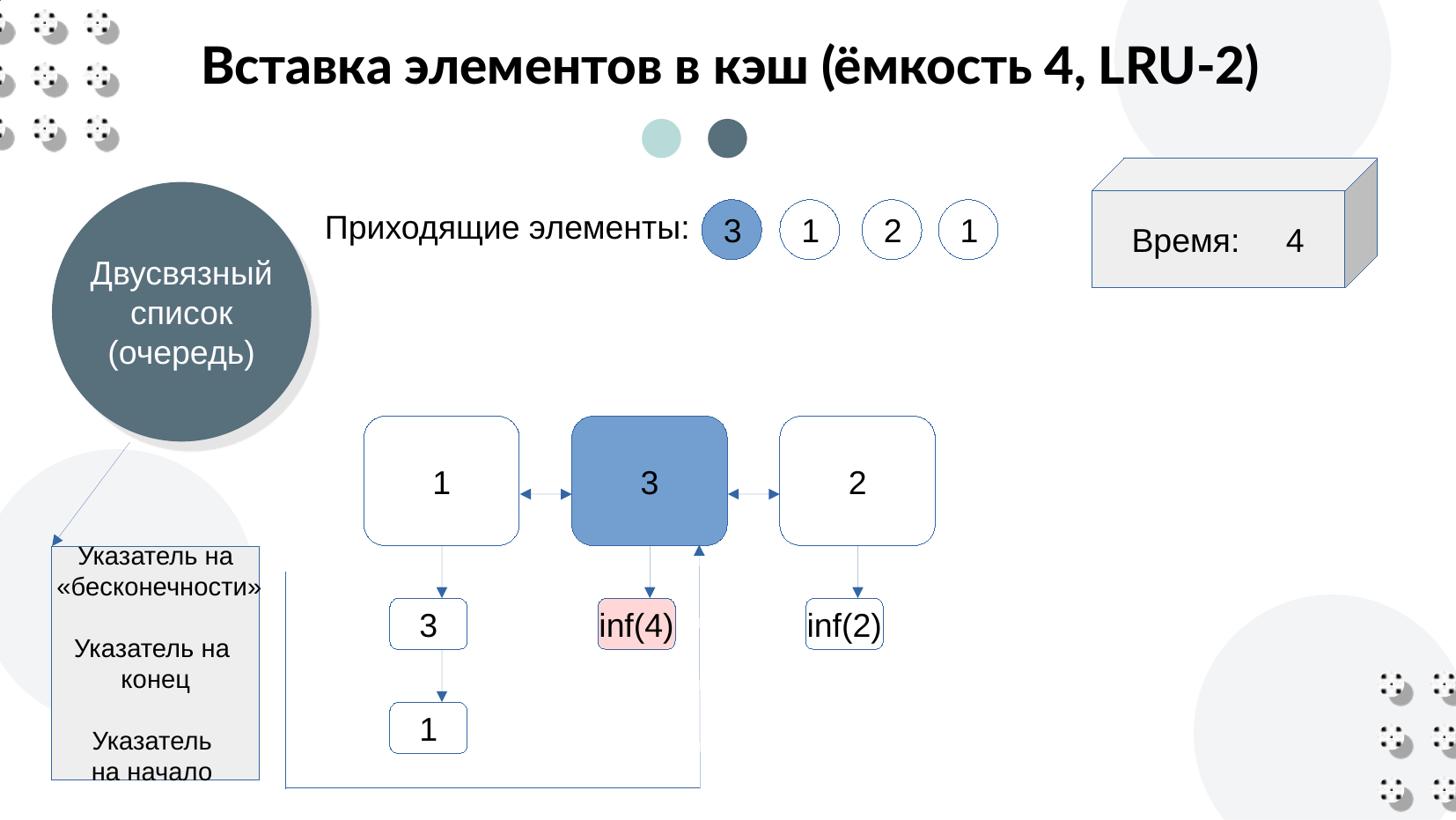

Вставка элементов в кэш (ёмкость 4, LRU-2)

Время:     4
Двусвязный
список
(очередь)
Приходящие элементы:
3
1
2
1
1
3
2

Указатель на
 «бесконечности»

Указатель на
конец

Указатель
на начало

3
inf(4)
inf(2)

1